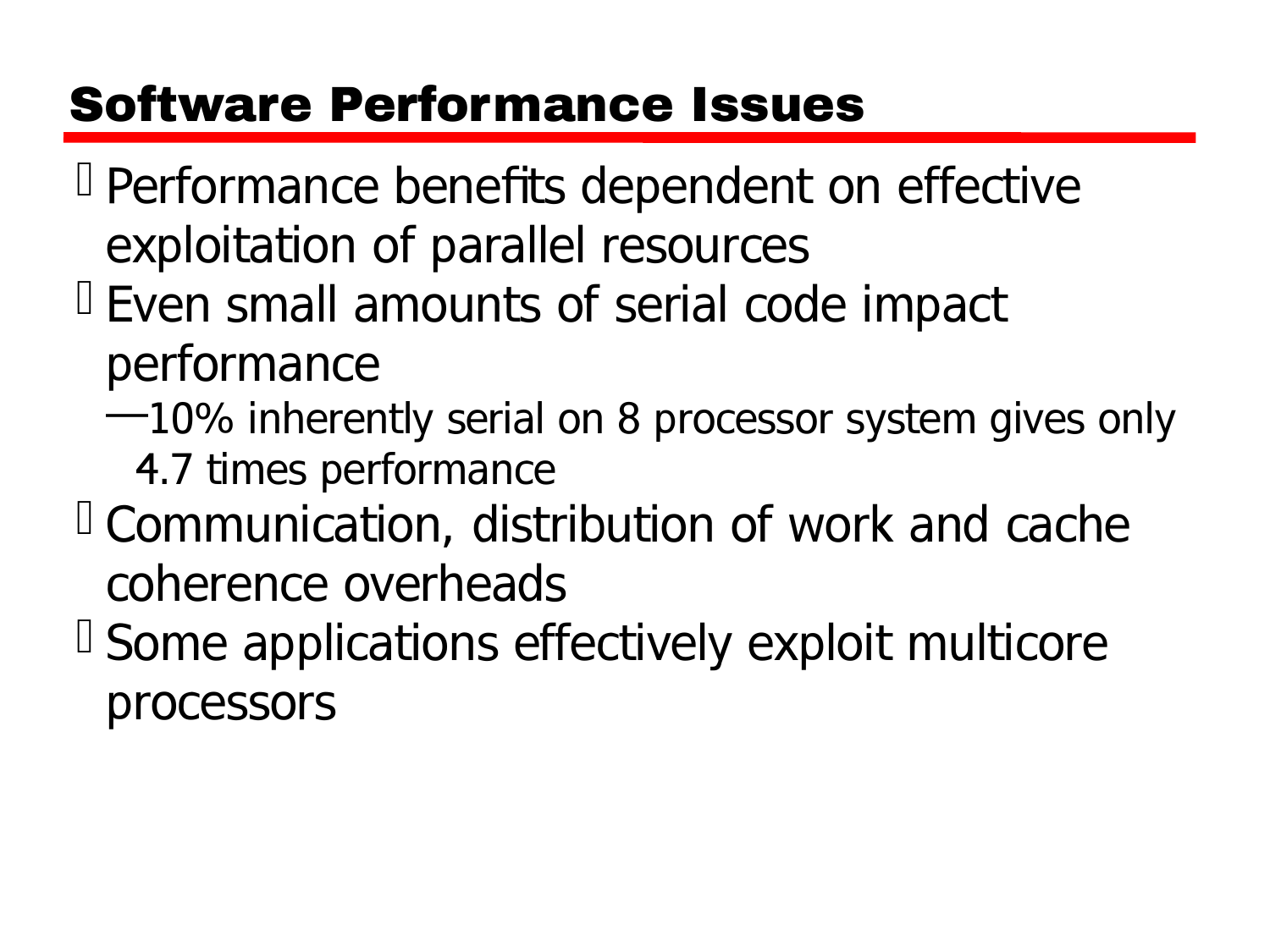

Software Performance Issues
Performance benefits dependent on effective exploitation of parallel resources
Even small amounts of serial code impact performance
10% inherently serial on 8 processor system gives only 4.7 times performance
Communication, distribution of work and cache coherence overheads
Some applications effectively exploit multicore processors